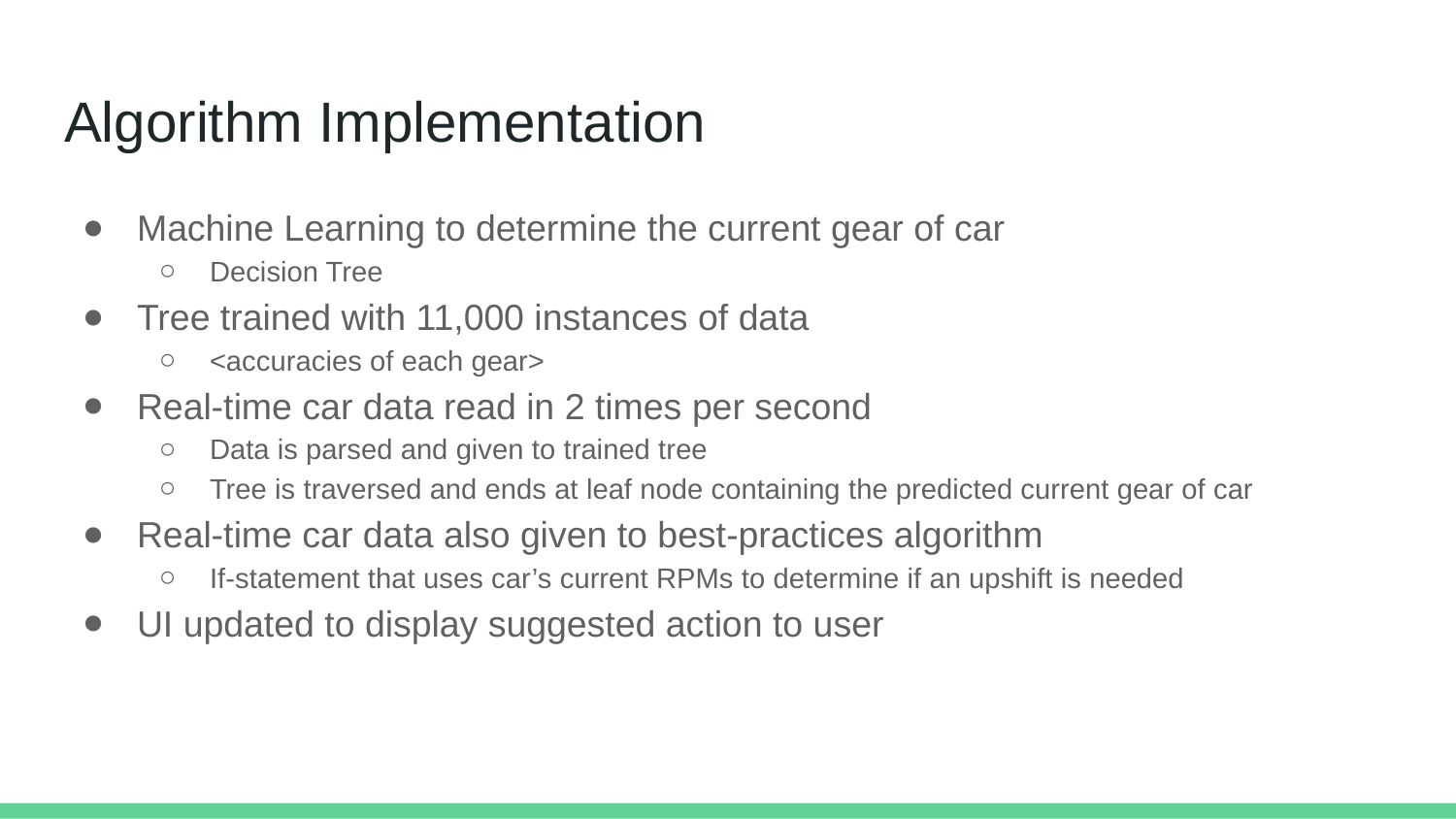

# Algorithm Implementation
Machine Learning to determine the current gear of car
Decision Tree
Tree trained with 11,000 instances of data
<accuracies of each gear>
Real-time car data read in 2 times per second
Data is parsed and given to trained tree
Tree is traversed and ends at leaf node containing the predicted current gear of car
Real-time car data also given to best-practices algorithm
If-statement that uses car’s current RPMs to determine if an upshift is needed
UI updated to display suggested action to user